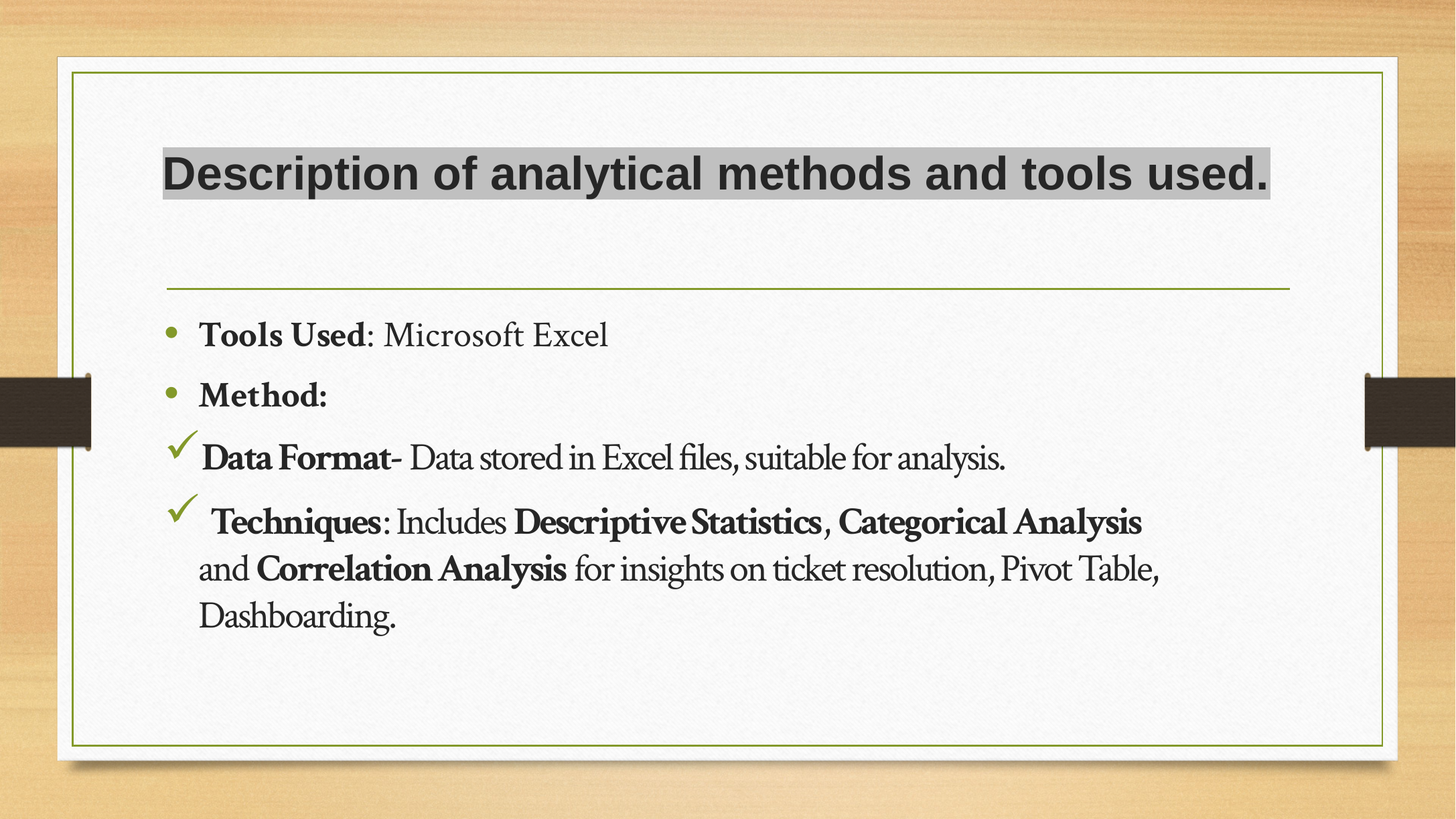

# Description of analytical methods and tools used.
Tools Used: Microsoft Excel
Method:
Data Format- Data stored in Excel files, suitable for analysis.
 Techniques: Includes Descriptive Statistics, Categorical Analysis and Correlation Analysis for insights on ticket resolution, Pivot Table, Dashboarding.